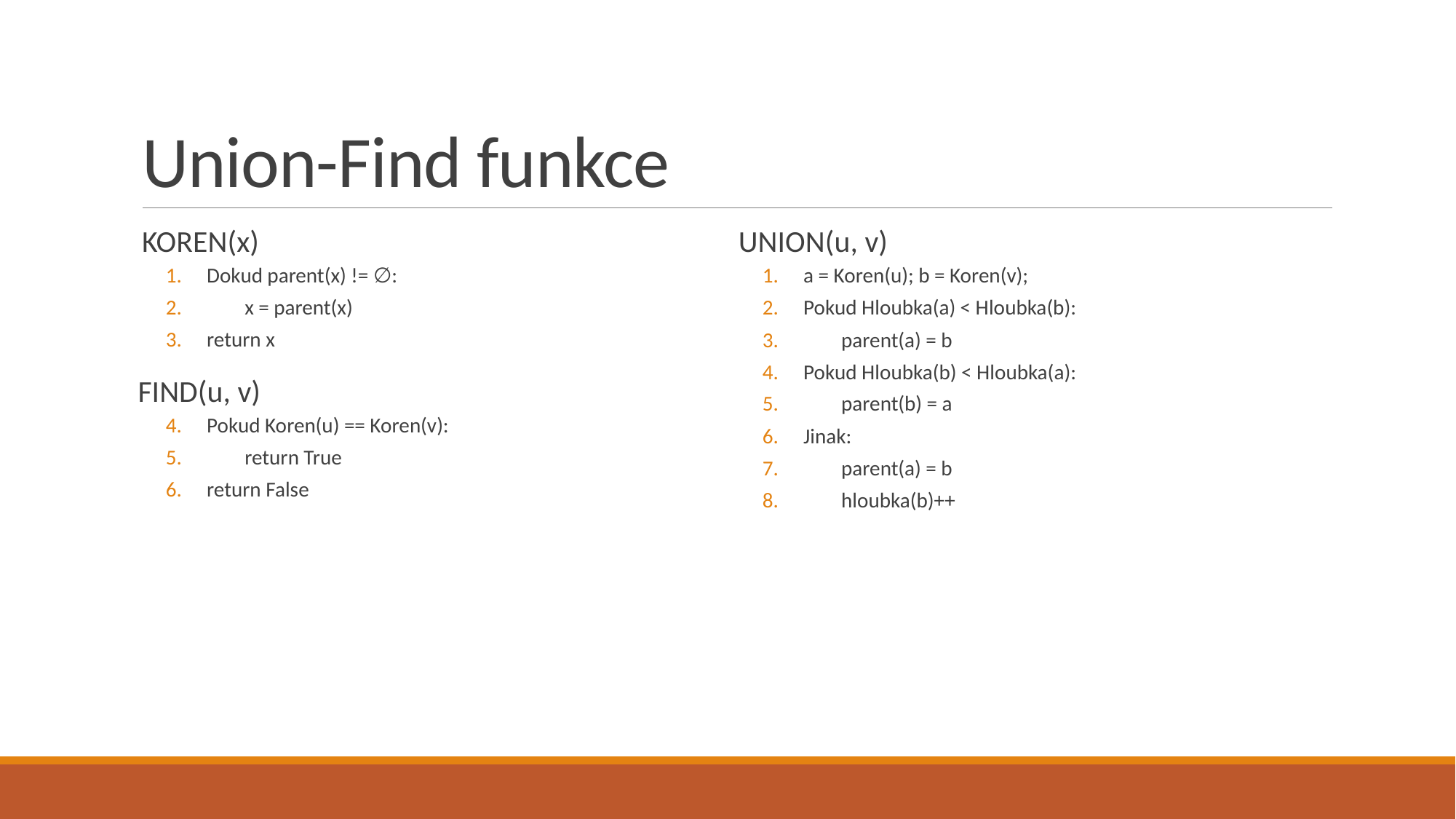

# Union-Find funkce
KOREN(x)
Dokud parent(x) != ∅:
        x = parent(x)
return x
 FIND(u, v)
Pokud Koren(u) == Koren(v):
        return True
return False
UNION(u, v)
a = Koren(u); b = Koren(v);
Pokud Hloubka(a) < Hloubka(b):
        parent(a) = b
Pokud Hloubka(b) < Hloubka(a):
        parent(b) = a
Jinak:
        parent(a) = b
        hloubka(b)++